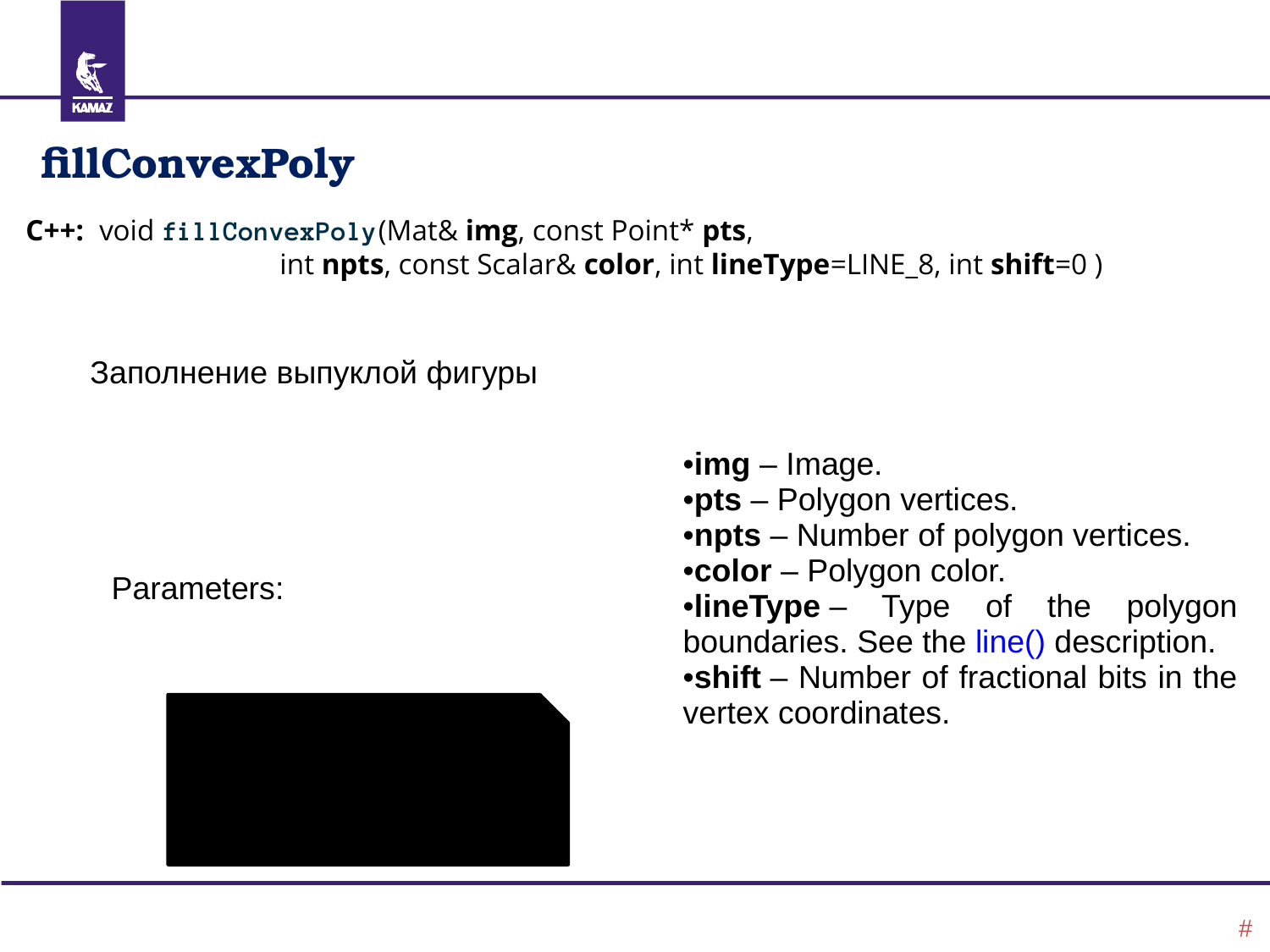

fillConvexPoly
C++: void fillConvexPoly(Mat& img, const Point* pts,
		int npts, const Scalar& color, int lineType=LINE_8, int shift=0 )
Заполнение выпуклой фигуры
| Parameters: | img – Image. pts – Polygon vertices. npts – Number of polygon vertices. color – Polygon color. lineType – Type of the polygon boundaries. See the line() description. shift – Number of fractional bits in the vertex coordinates. |
| --- | --- |

#